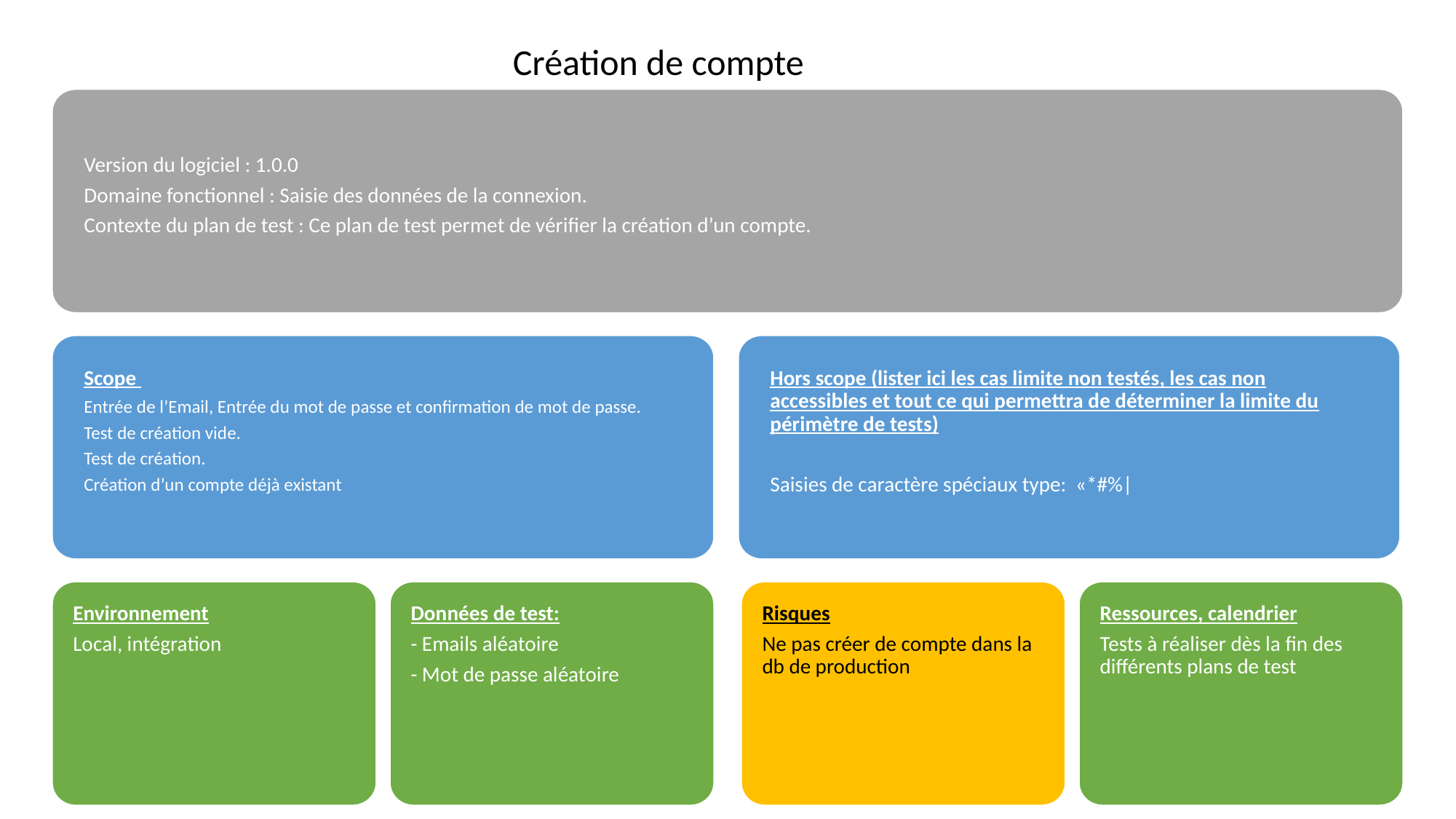

Création de compte

Version du logiciel : 1.0.0
Domaine fonctionnel : Saisie des données de la connexion.
Contexte du plan de test : Ce plan de test permet de vérifier la création d’un compte.
Scope
Entrée de l’Email, Entrée du mot de passe et confirmation de mot de passe.
Test de création vide.
Test de création.
Création d’un compte déjà existant

Hors scope (lister ici les cas limite non testés, les cas non accessibles et tout ce qui permettra de déterminer la limite du périmètre de tests)

Saisies de caractère spéciaux type:  «*#%|

Environnement
Local, intégration
Données de test:
- Emails aléatoire
- Mot de passe aléatoire

Risques
Ne pas créer de compte dans la db de production
Ressources, calendrier
Tests à réaliser dès la fin des différents plans de test